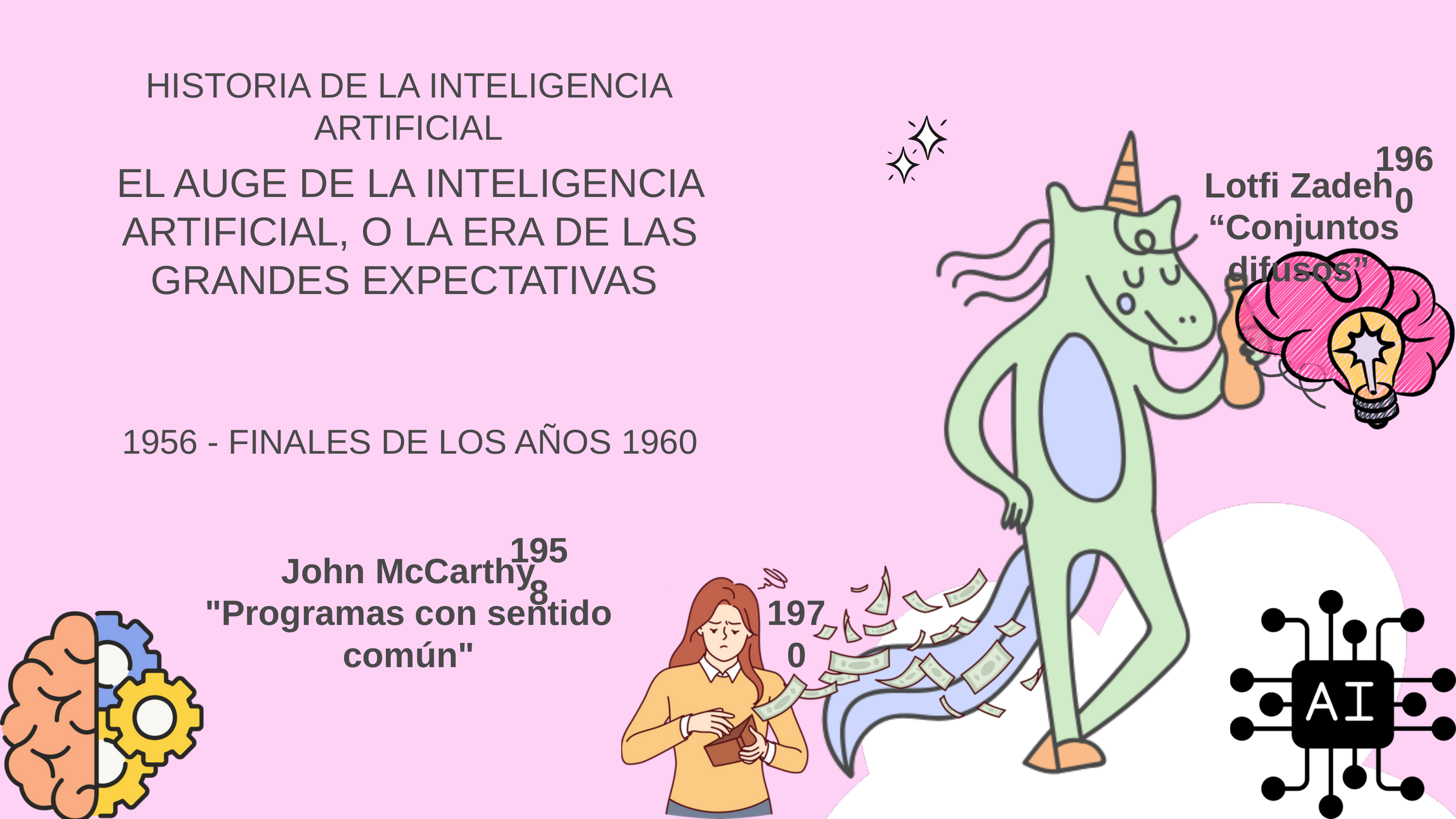

HISTORIA DE LA INTELIGENCIA ARTIFICIAL

1960
EL AUGE DE LA INTELIGENCIA ARTIFICIAL, O LA ERA DE LAS GRANDES EXPECTATIVAS

1956 - FINALES DE LOS AÑOS 1960
Lotfi Zadeh
“Conjuntos difusos”

1958
John McCarthy

"Programas con sentido común"
1970